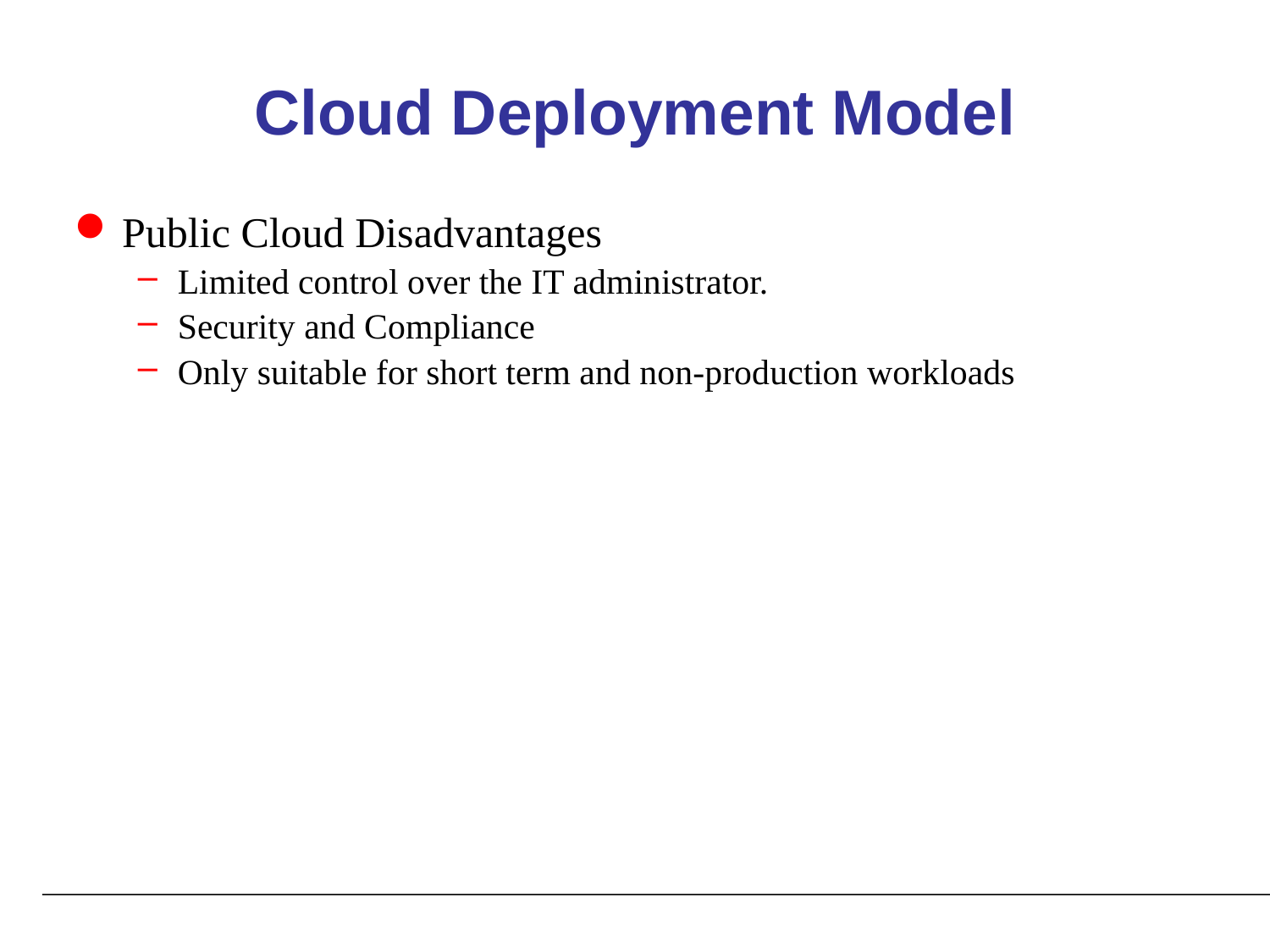

# Cloud Deployment Model
Public Cloud Disadvantages
Limited control over the IT administrator.
Security and Compliance
Only suitable for short term and non-production workloads